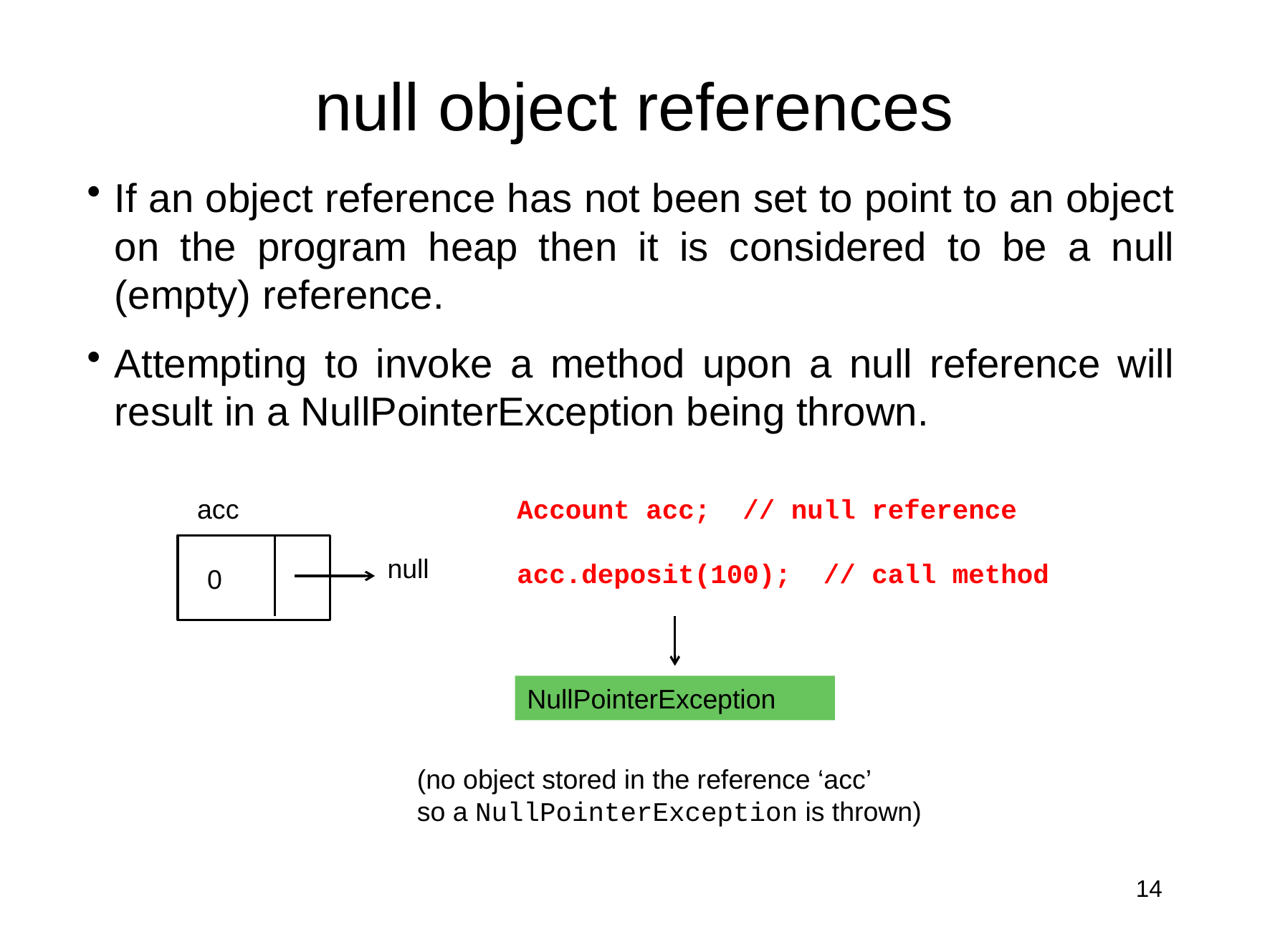

# null object references
If an object reference has not been set to point to an object on the program heap then it is considered to be a null (empty) reference.
Attempting to invoke a method upon a null reference will result in a NullPointerException being thrown.
acc
Account acc;  // null reference

acc.deposit(100);  // call method

null
0
NullPointerException
(no object stored in the reference ‘acc’
so a NullPointerException is thrown)
14